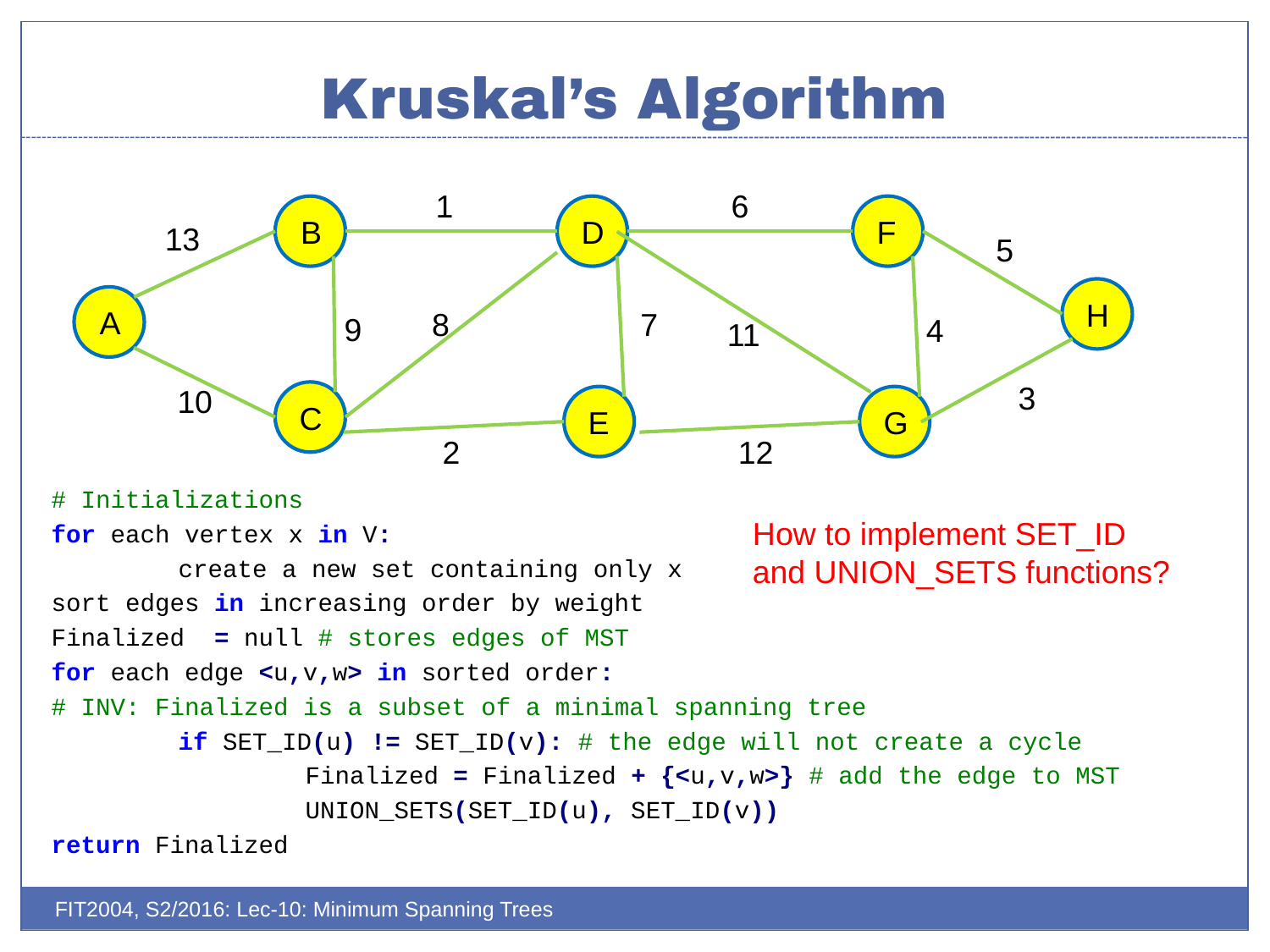

# Kruskal’s Algorithm
1
6

B
D
F
13
5

H
A
8
7
9
4
11
3
10

C
E
G
2
12
# Initializations
for each vertex x in V:
	create a new set containing only x
sort edges in increasing order by weight
Finalized  = null # stores edges of MST
for each edge <u,v,w> in sorted order:
# INV: Finalized is a subset of a minimal spanning tree
	if SET_ID(u) != SET_ID(v): # the edge will not create a cycle
		Finalized = Finalized + {<u,v,w>} # add the edge to MST
		UNION_SETS(SET_ID(u), SET_ID(v))
return Finalized
How to implement SET_ID and UNION_SETS functions?
FIT2004, S2/2016: Lec-10: Minimum Spanning Trees